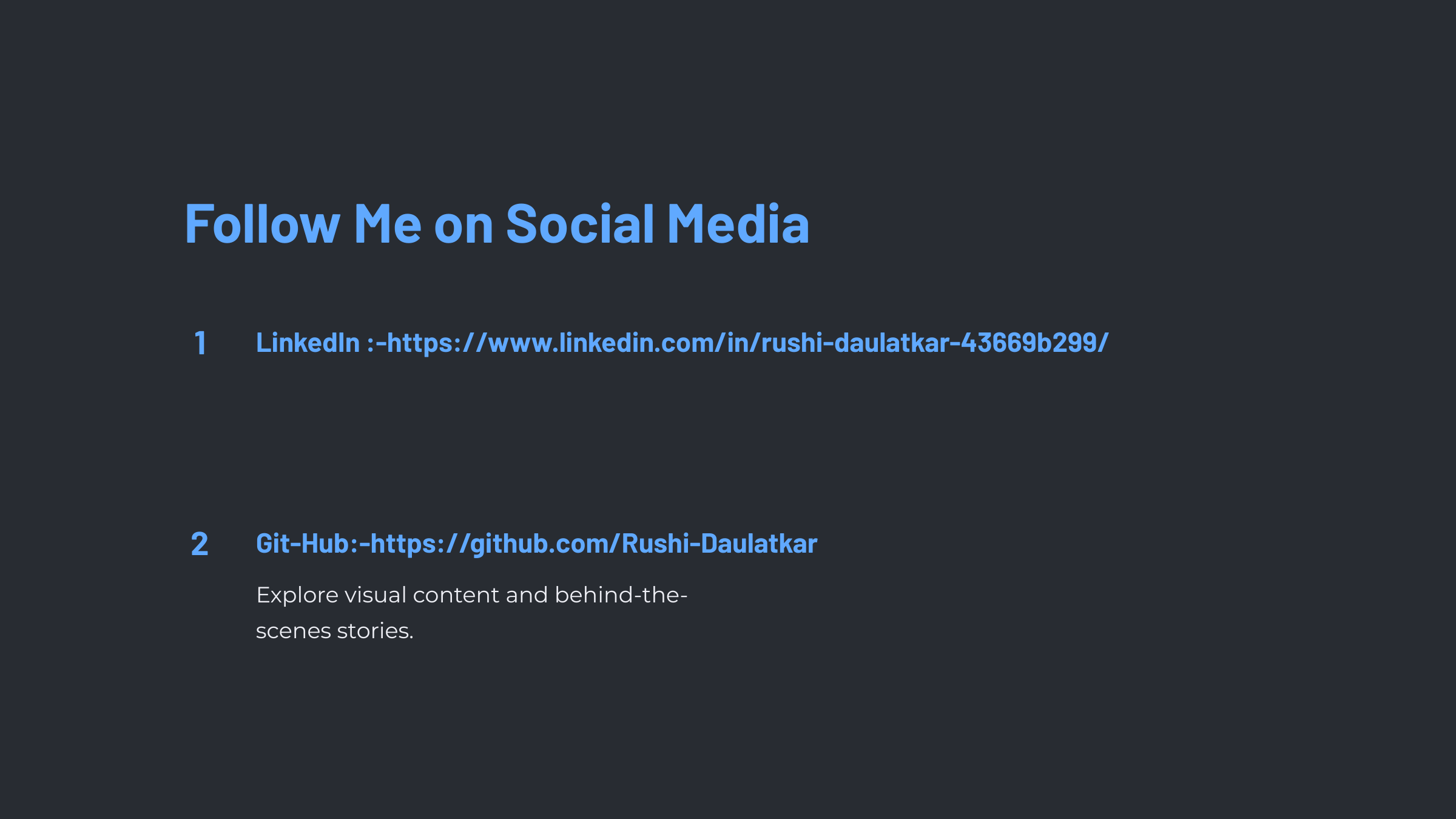

Follow Me on Social Media

1

LinkedIn :-https://www.linkedin.com/in/rushi-daulatkar-43669b299/

2

Git-Hub:-https://github.com/Rushi-Daulatkar

Explore visual content and behind-the-scenes stories.